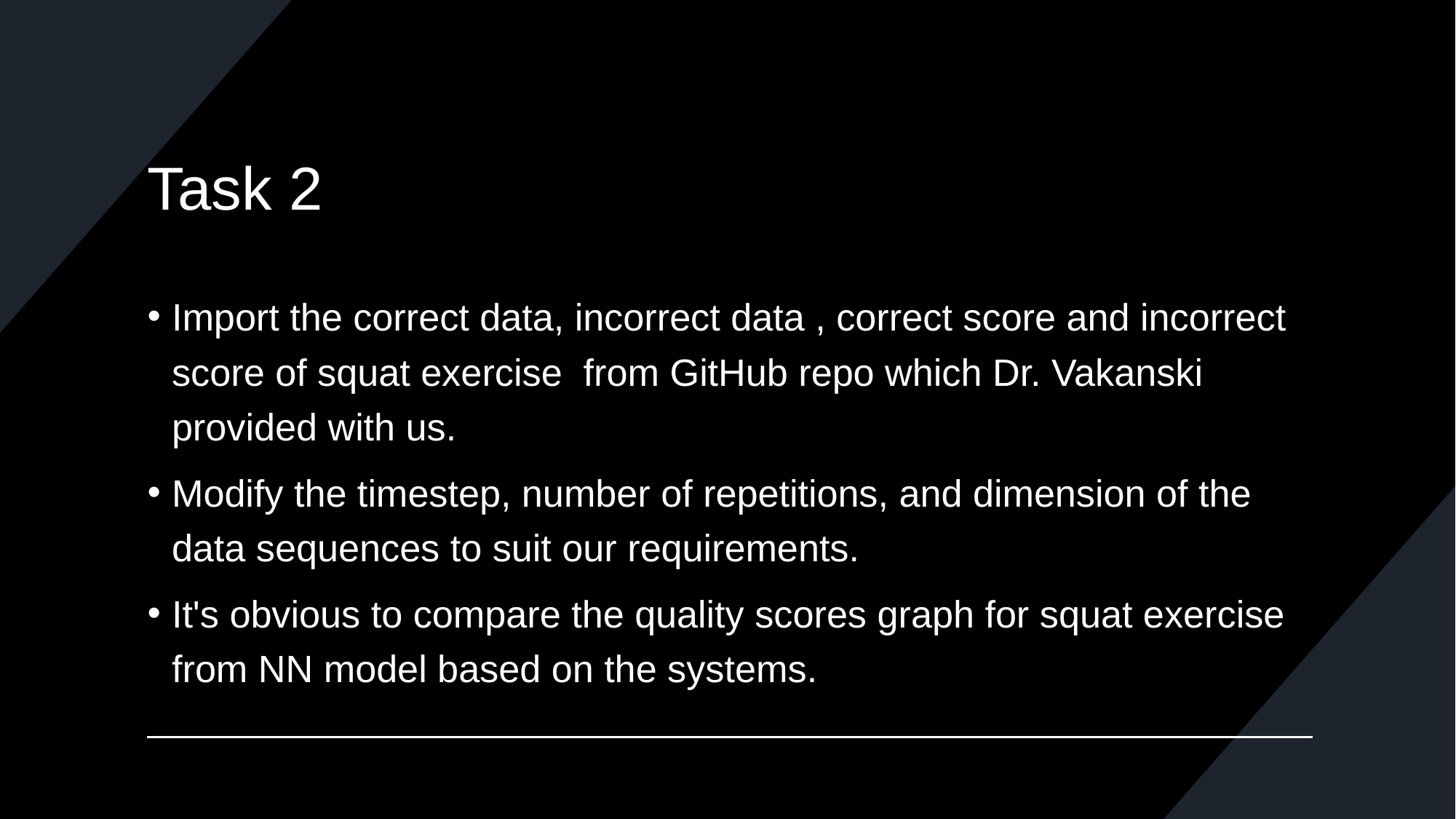

# Task 2
Import the correct data, incorrect data , correct score and incorrect score of squat exercise  from GitHub repo which Dr. Vakanski provided with us.
Modify the timestep, number of repetitions, and dimension of the data sequences to suit our requirements.
It's obvious to compare the quality scores graph for squat exercise from NN model based on the systems.